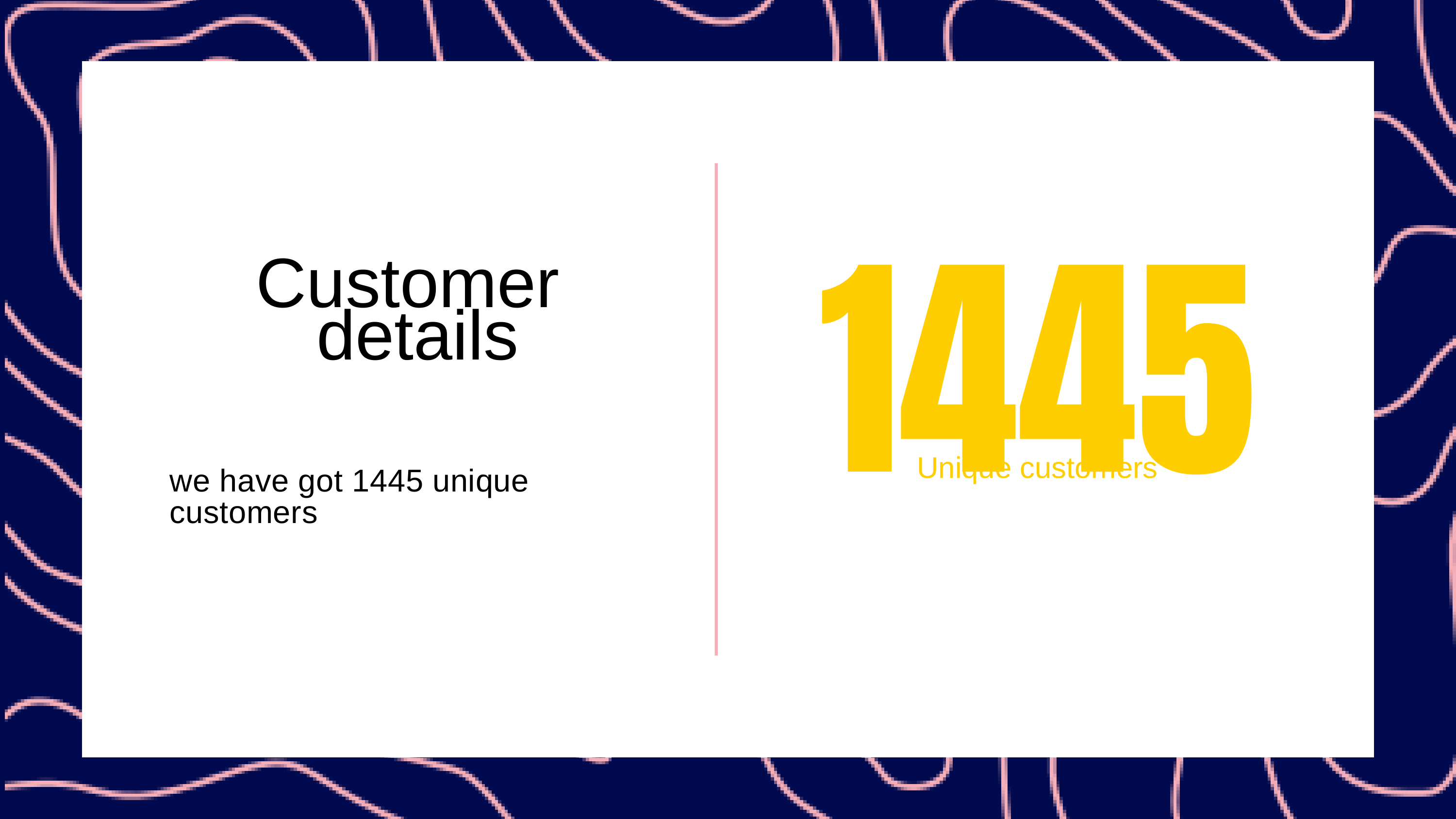

1445
Unique customers
Customer
details
we have got 1445 unique customers